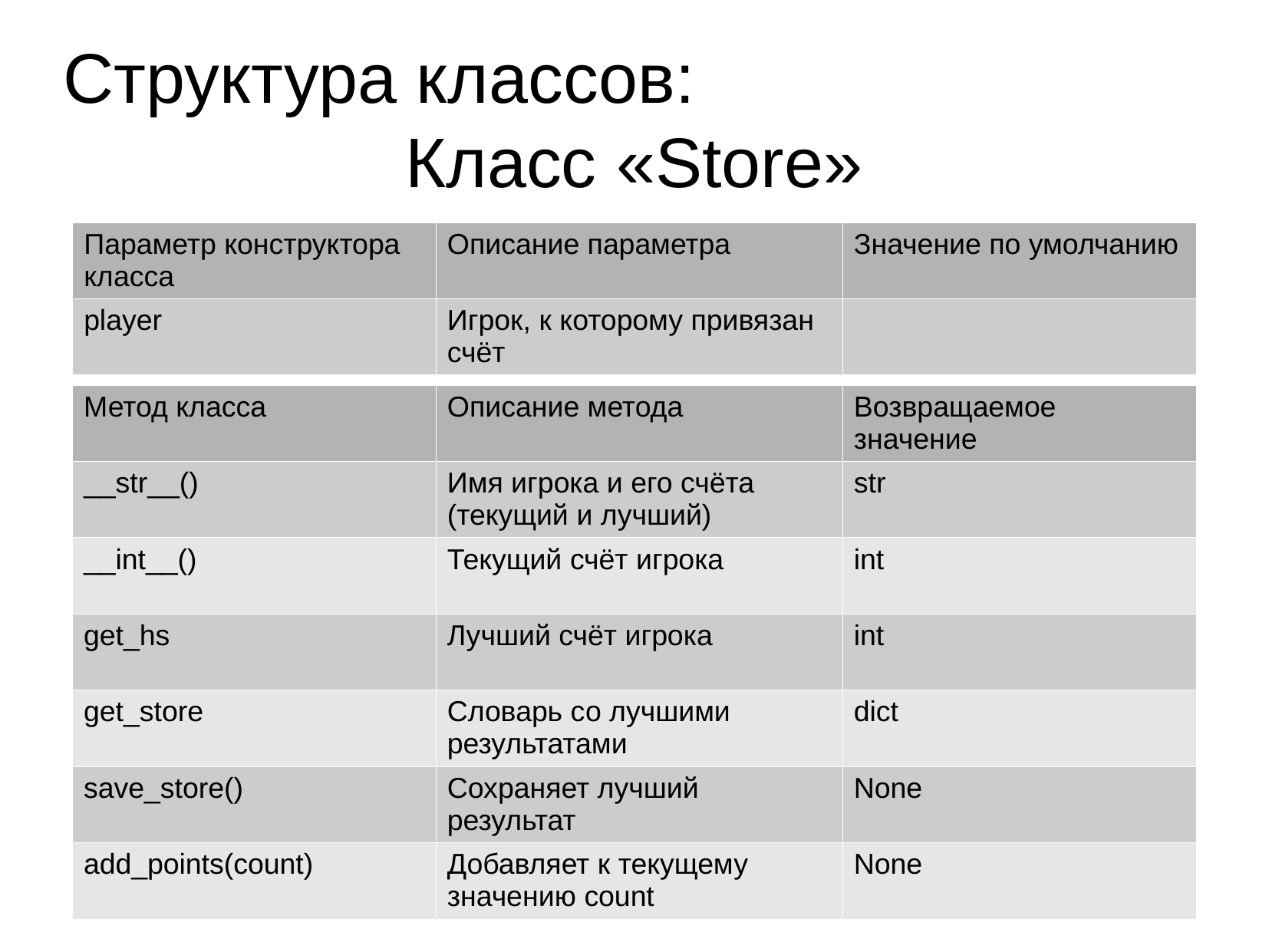

Структура классов:
Класс «Store»
| Параметр конструктора класса | Описание параметра | Значение по умолчанию |
| --- | --- | --- |
| player | Игрок, к которому привязан счёт |  |
| Метод класса | Описание метода | Возвращаемое значение |
| --- | --- | --- |
| \_\_str\_\_() | Имя игрока и его счёта (текущий и лучший) | str |
| \_\_int\_\_() | Текущий счёт игрока | int |
| get\_hs | Лучший счёт игрока | int |
| get\_store | Словарь со лучшими результатами | dict |
| save\_store() | Сохраняет лучший результат | None |
| add\_points(count) | Добавляет к текущему значению count | None |